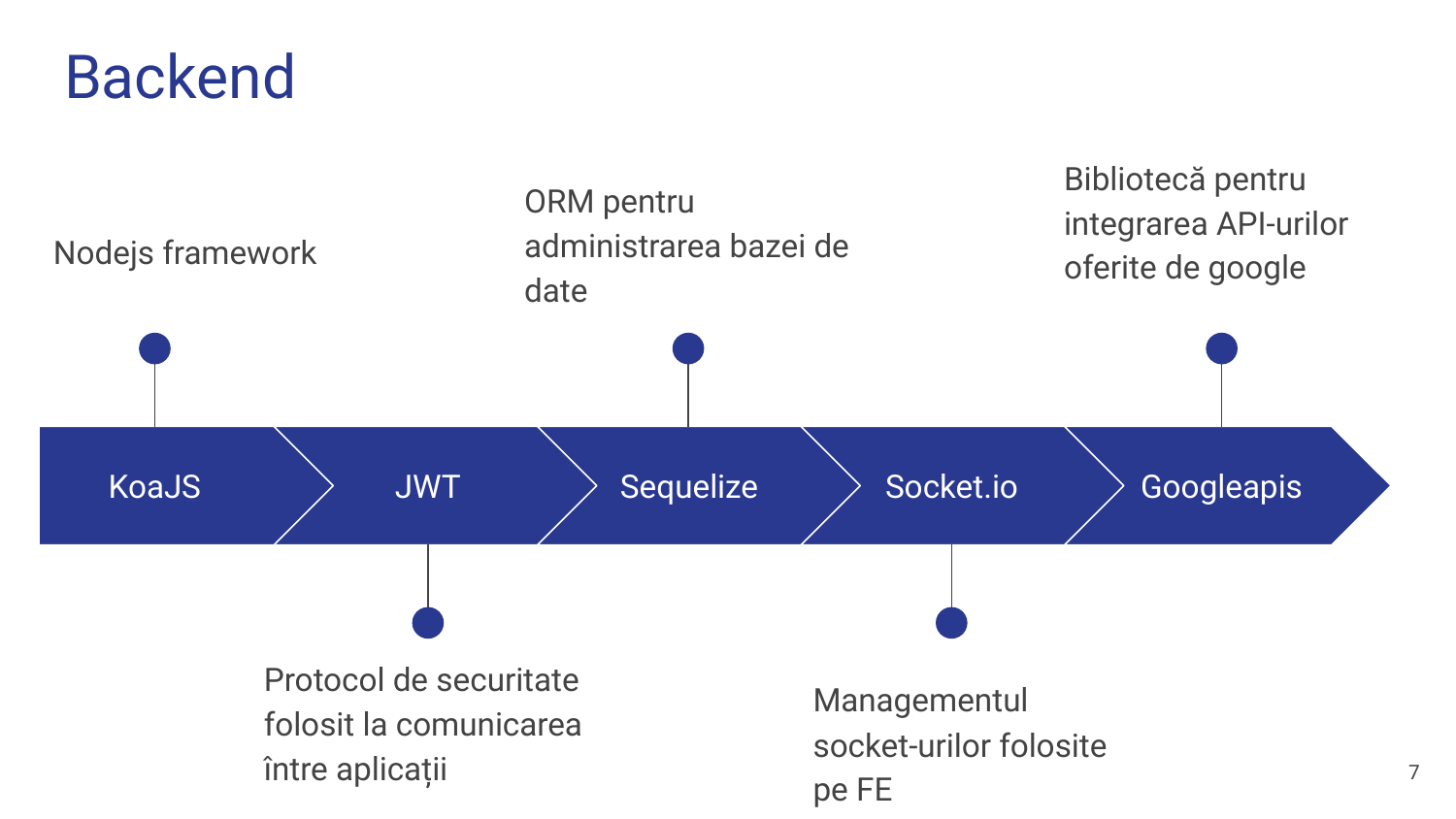

Backend
Bibliotecă pentru integrarea API-urilor oferite de google
ORM pentru administrarea bazei de date
Nodejs framework

KoaJS
JWT
Sequelize
Socket.io
Googleapis

Protocol de securitate folosit la comunicarea între aplicații
Managementul socket-urilor folosite pe FE
7